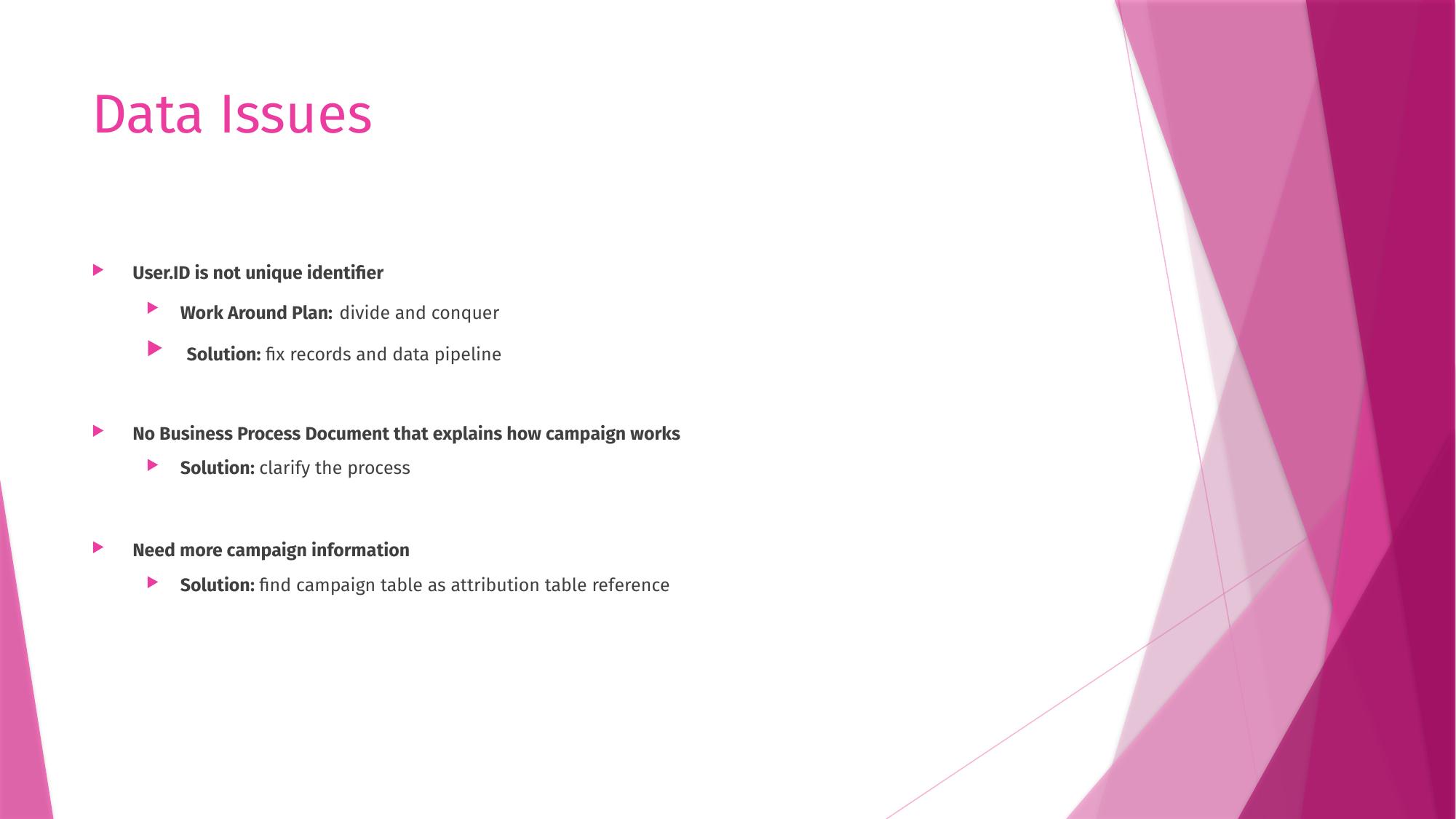

# Data Issues
User.ID is not unique identifier
Work Around Plan: divide and conquer
 Solution: fix records and data pipeline

No Business Process Document that explains how campaign works
Solution: clarify the process

Need more campaign information
Solution: find campaign table as attribution table reference